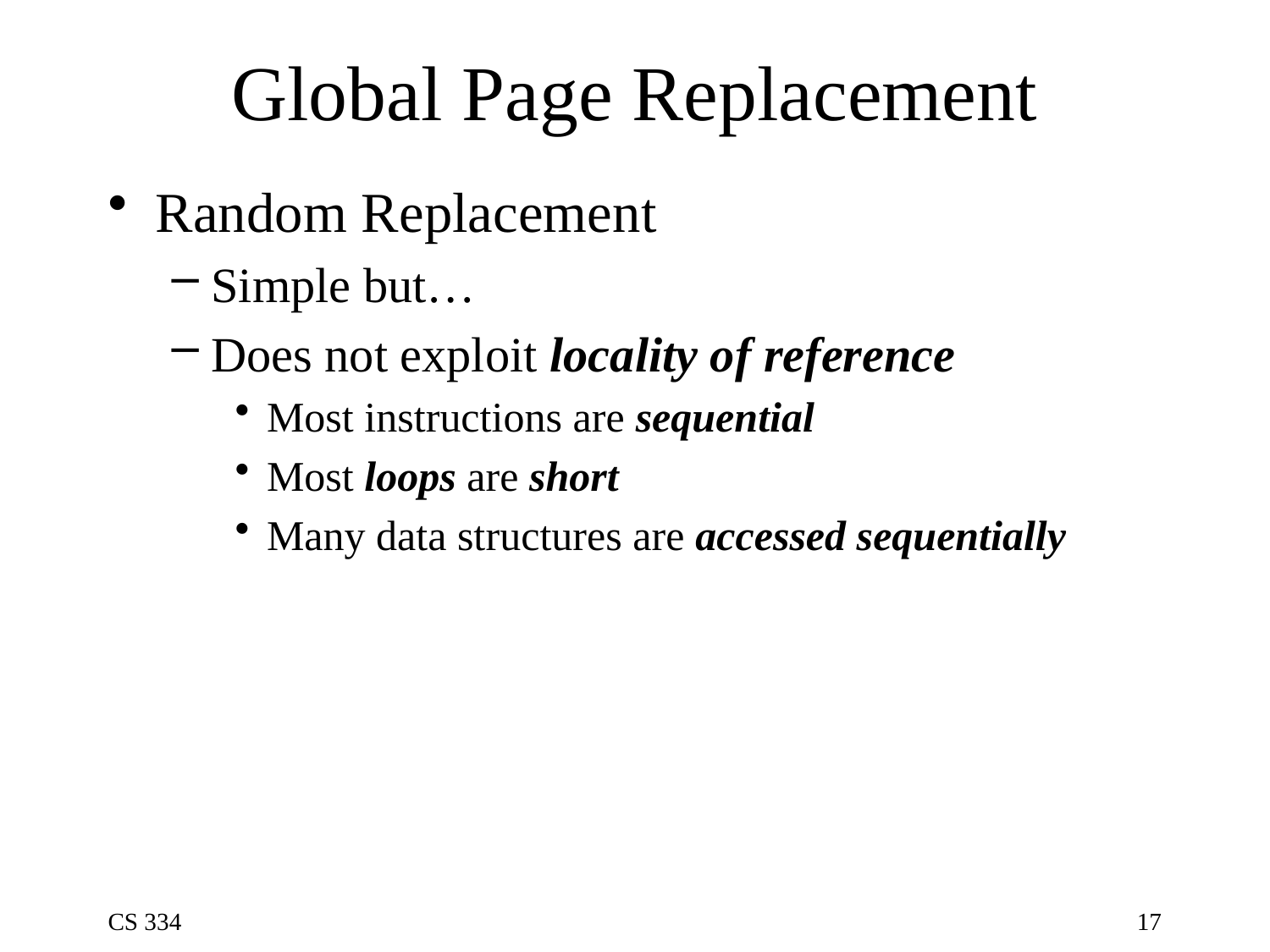

# Global Page Replacement
Random Replacement
Simple but…
Does not exploit locality of reference
Most instructions are sequential
Most loops are short
Many data structures are accessed sequentially
CS 334
17